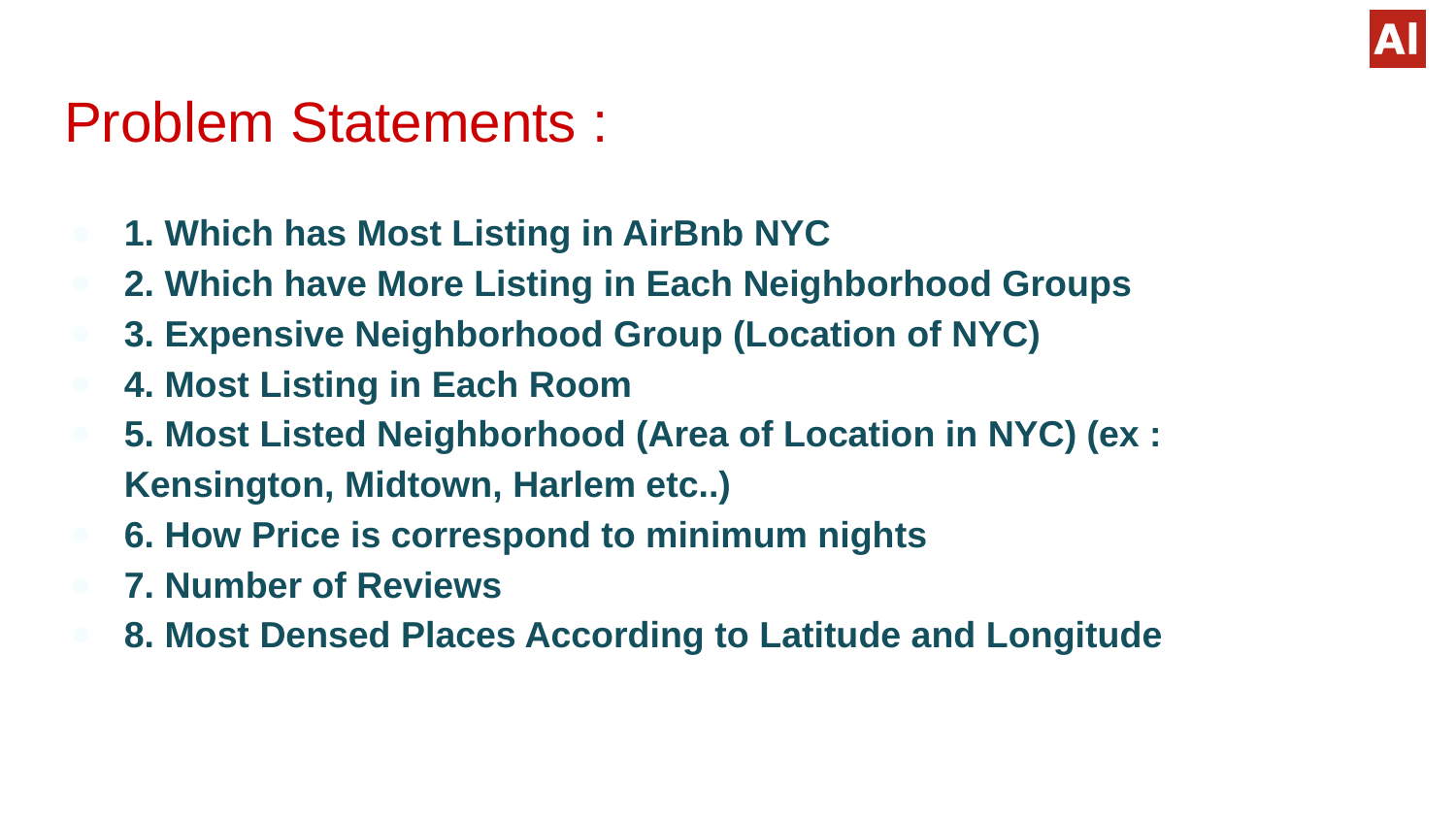

# Problem Statements :
1. Which has Most Listing in AirBnb NYC
2. Which have More Listing in Each Neighborhood Groups
3. Expensive Neighborhood Group (Location of NYC)
4. Most Listing in Each Room
5. Most Listed Neighborhood (Area of Location in NYC) (ex : Kensington, Midtown, Harlem etc..)
6. How Price is correspond to minimum nights
7. Number of Reviews
8. Most Densed Places According to Latitude and Longitude